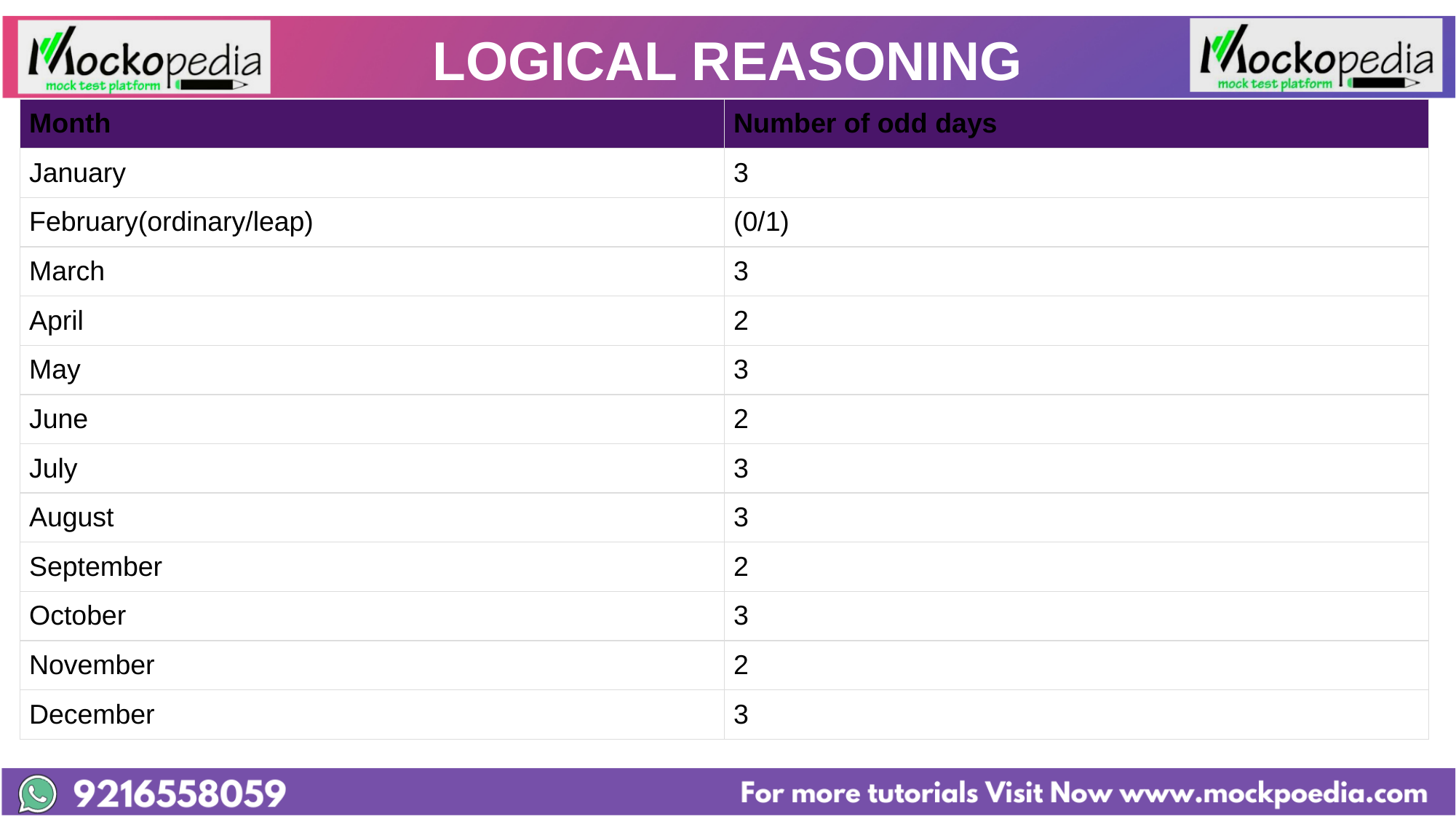

# LOGICAL REASONING

| Month | Number of odd days |
| --- | --- |
| January | 3 |
| February(ordinary/leap) | (0/1) |
| March | 3 |
| April | 2 |
| May | 3 |
| June | 2 |
| July | 3 |
| August | 3 |
| September | 2 |
| October | 3 |
| November | 2 |
| December | 3 |